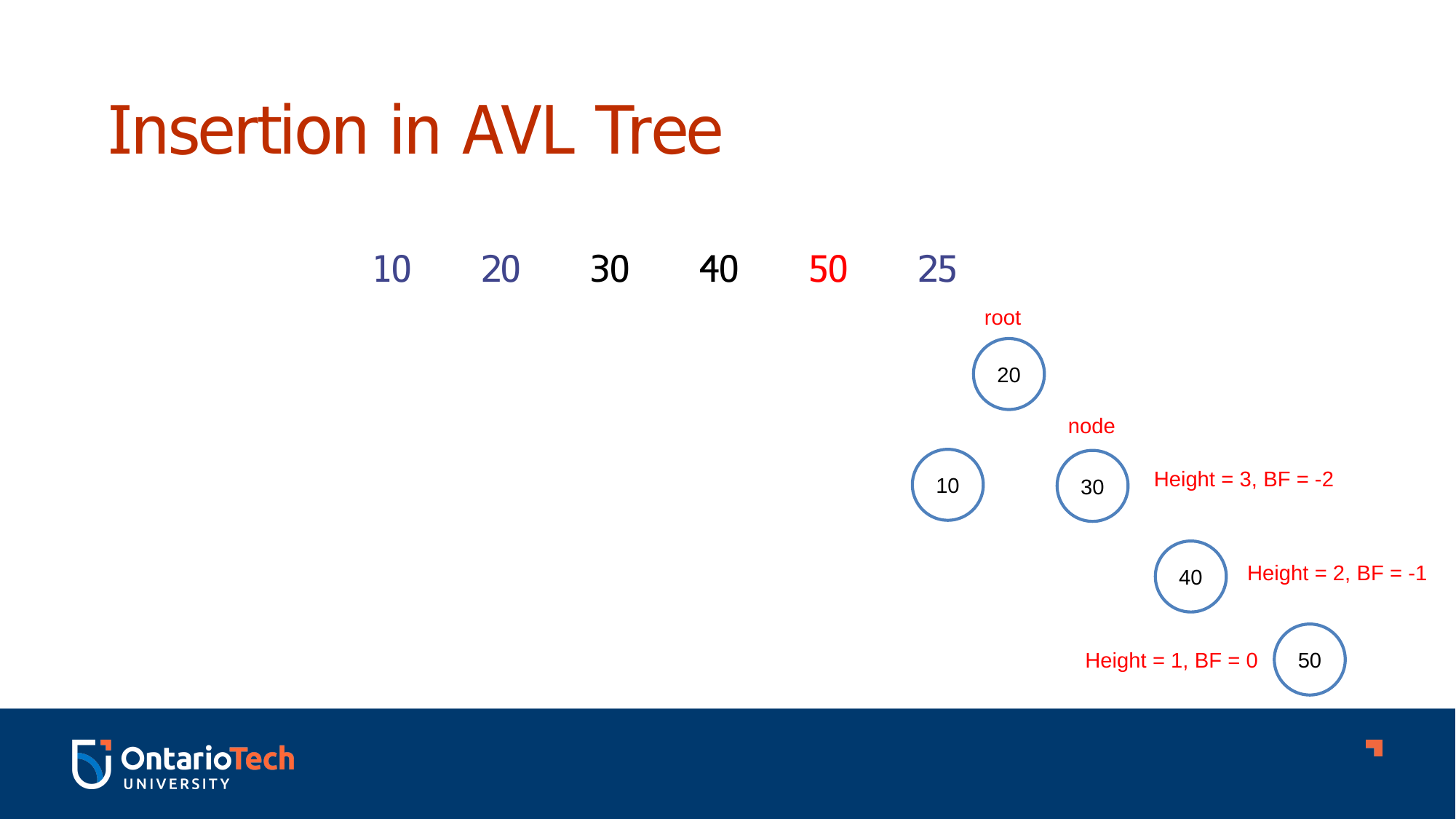

Insertion in AVL Tree
10	20	30	40	50	25

root
20
node
10
30
Height = 3, BF = -2
40
Height = 2, BF = -1
50
Height = 1, BF = 0